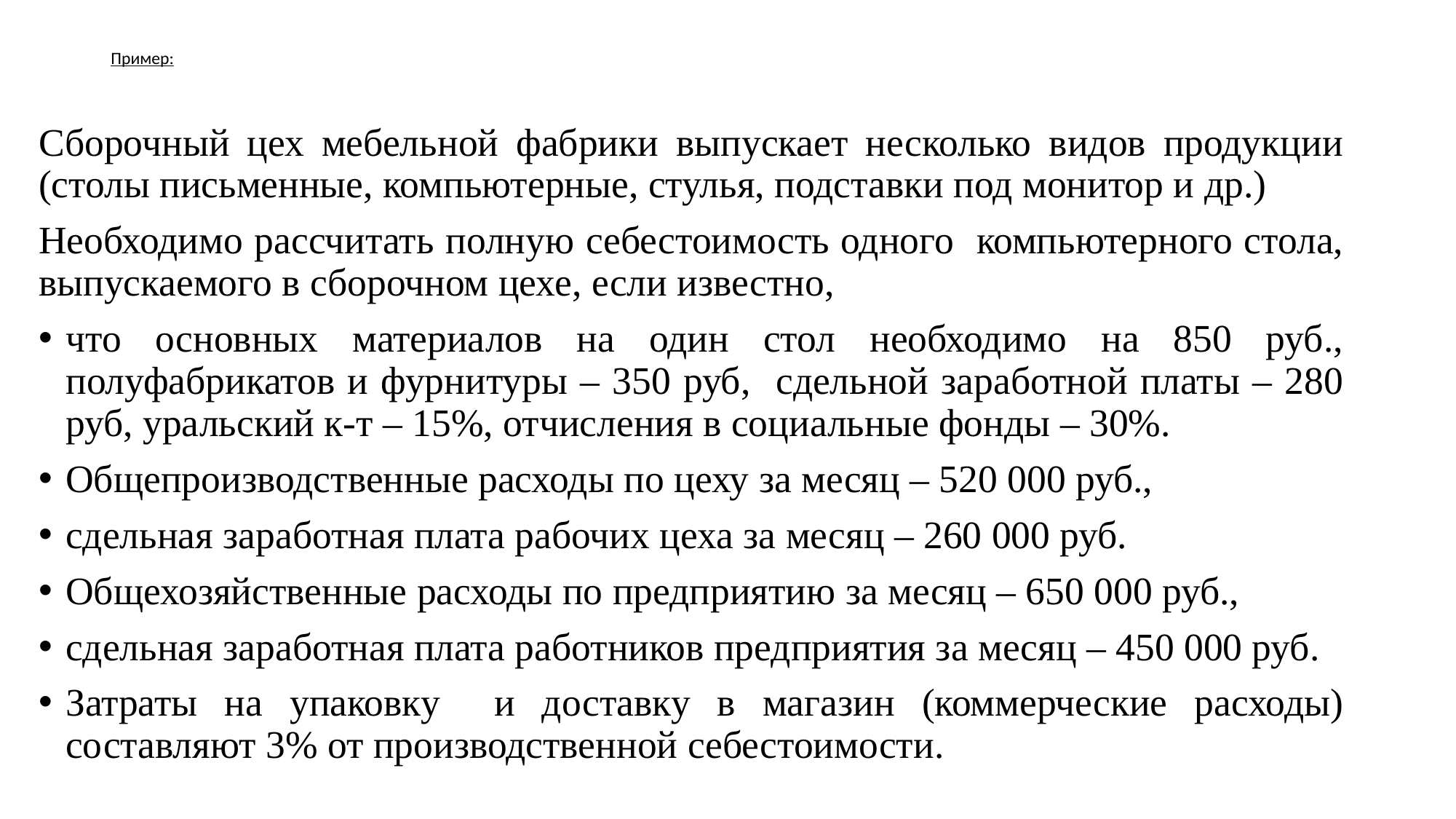

# Пример:
Сборочный цех мебельной фабрики выпускает несколько видов продукции (столы письменные, компьютерные, стулья, подставки под монитор и др.)
Необходимо рассчитать полную себестоимость одного  компьютерного стола, выпускаемого в сборочном цехе, если известно,
что основных материалов на один стол необходимо на 850 руб., полуфабрикатов и фурнитуры – 350 руб,  сдельной заработной платы – 280 руб, уральский к-т – 15%, отчисления в социальные фонды – 30%.
Общепроизводственные расходы по цеху за месяц – 520 000 руб.,
сдельная заработная плата рабочих цеха за месяц – 260 000 руб.
Общехозяйственные расходы по предприятию за месяц – 650 000 руб.,
сдельная заработная плата работников предприятия за месяц – 450 000 руб.
Затраты на упаковку  и доставку в магазин (коммерческие расходы) составляют 3% от производственной себестоимости.